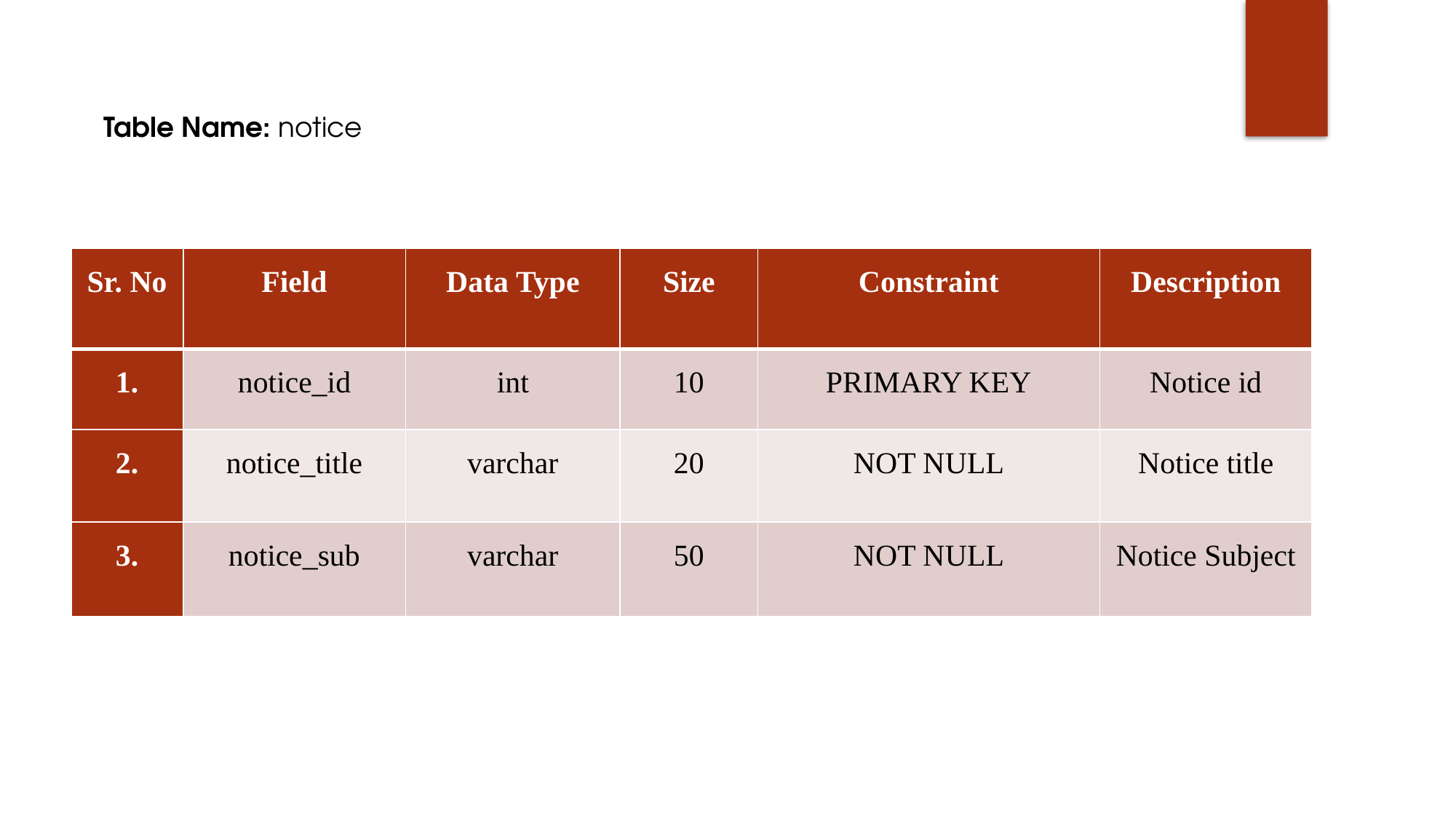

Table Name: notice

| Sr. No | Field | Data Type | Size | Constraint | Description |
| --- | --- | --- | --- | --- | --- |
| 1. | notice\_id | int | 10 | PRIMARY KEY | Notice id |
| 2. | notice\_title | varchar | 20 | NOT NULL | Notice title |
| 3. | notice\_sub | varchar | 50 | NOT NULL | Notice Subject |